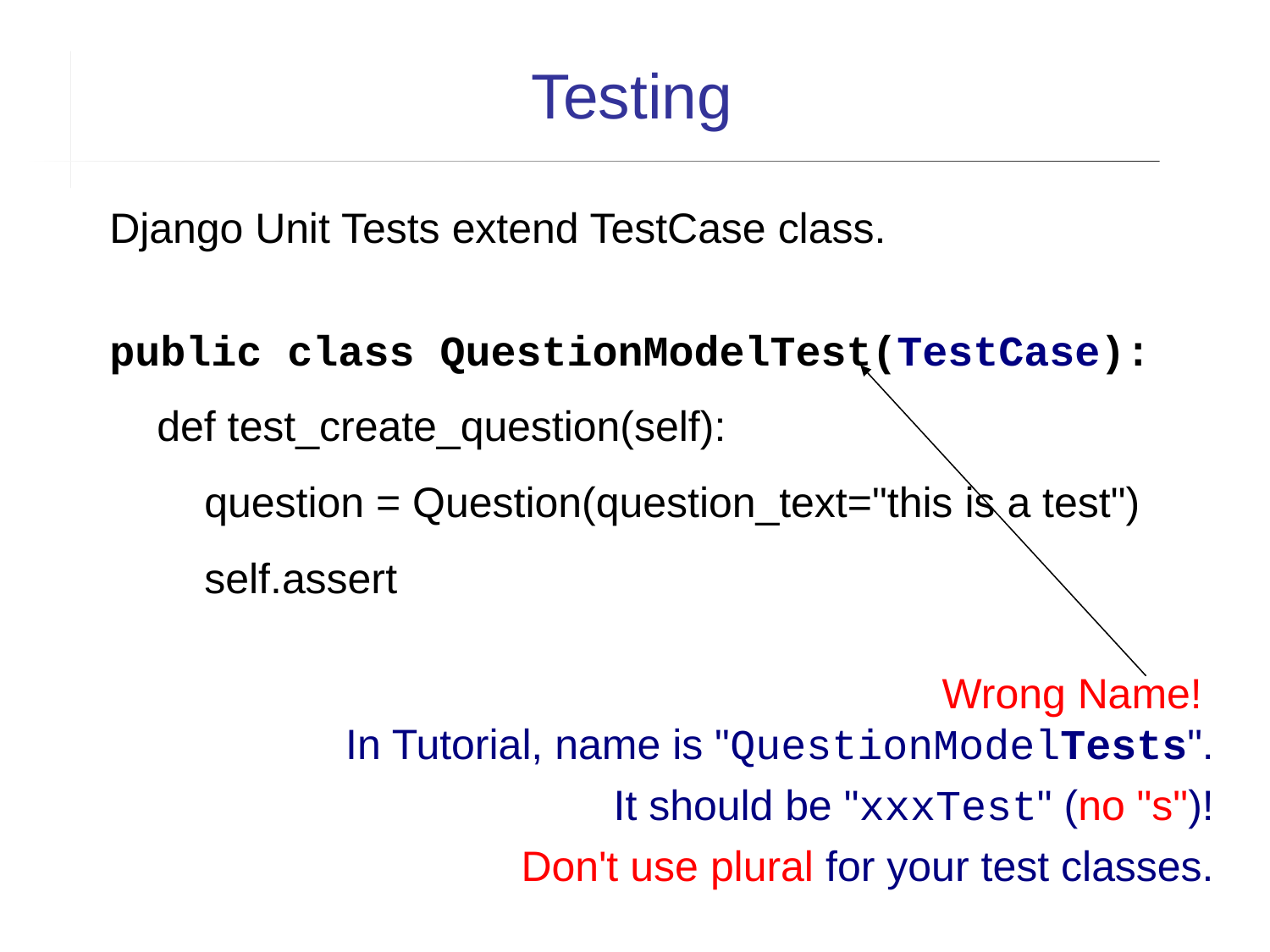

Testing
Django Unit Tests extend TestCase class.

public class QuestionModelTest(TestCase):
    def test_create_question(self):
        question = Question(question_text="this is a test")
        self.assert

Wrong Name!
In Tutorial, name is "QuestionModelTests".
It should be "xxxTest" (no "s")!
Don't use plural for your test classes.